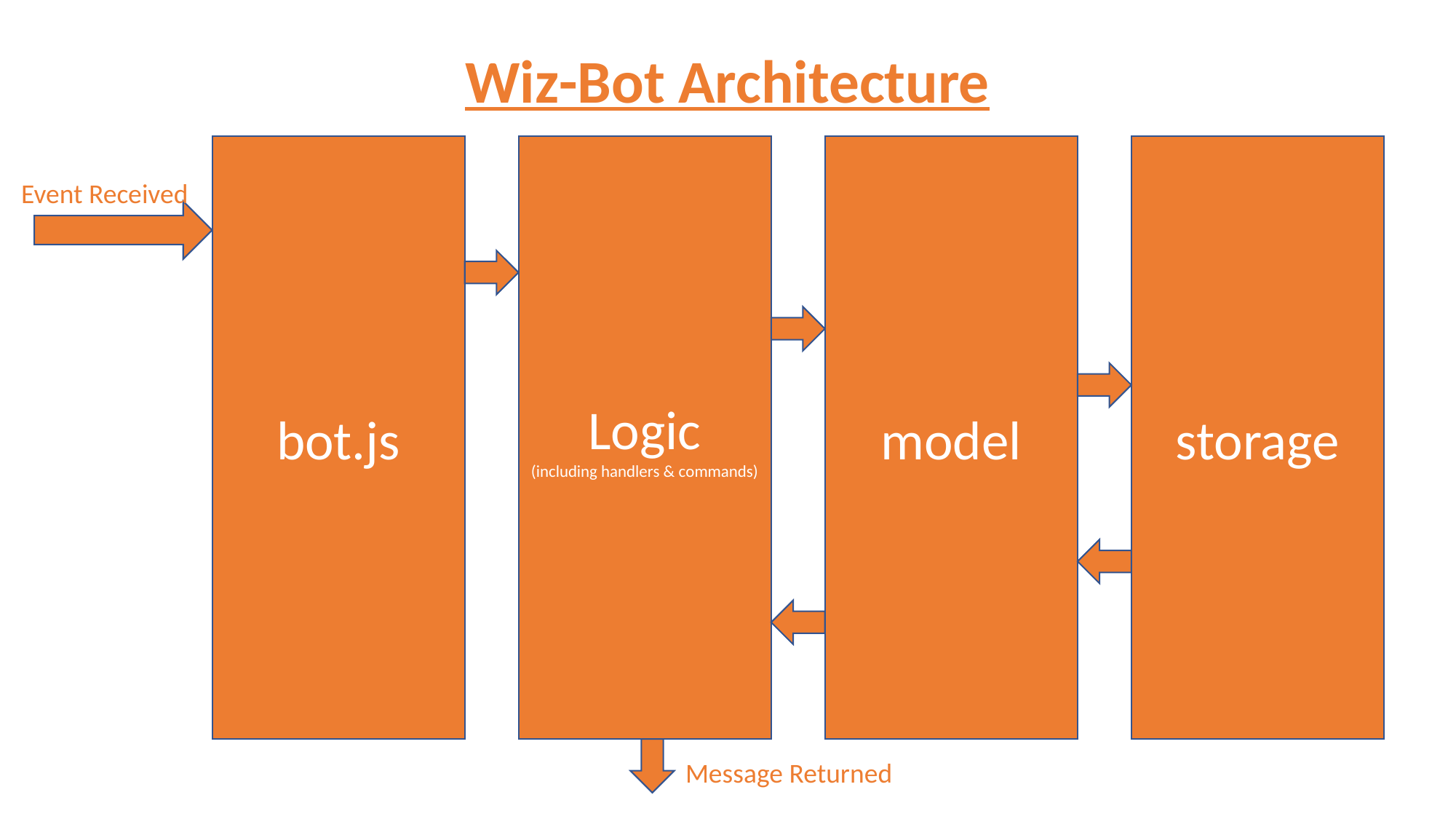

Wiz-Bot Architecture
storage
Logic
(including handlers & commands)
model
bot.js
Event Received

Message Returned